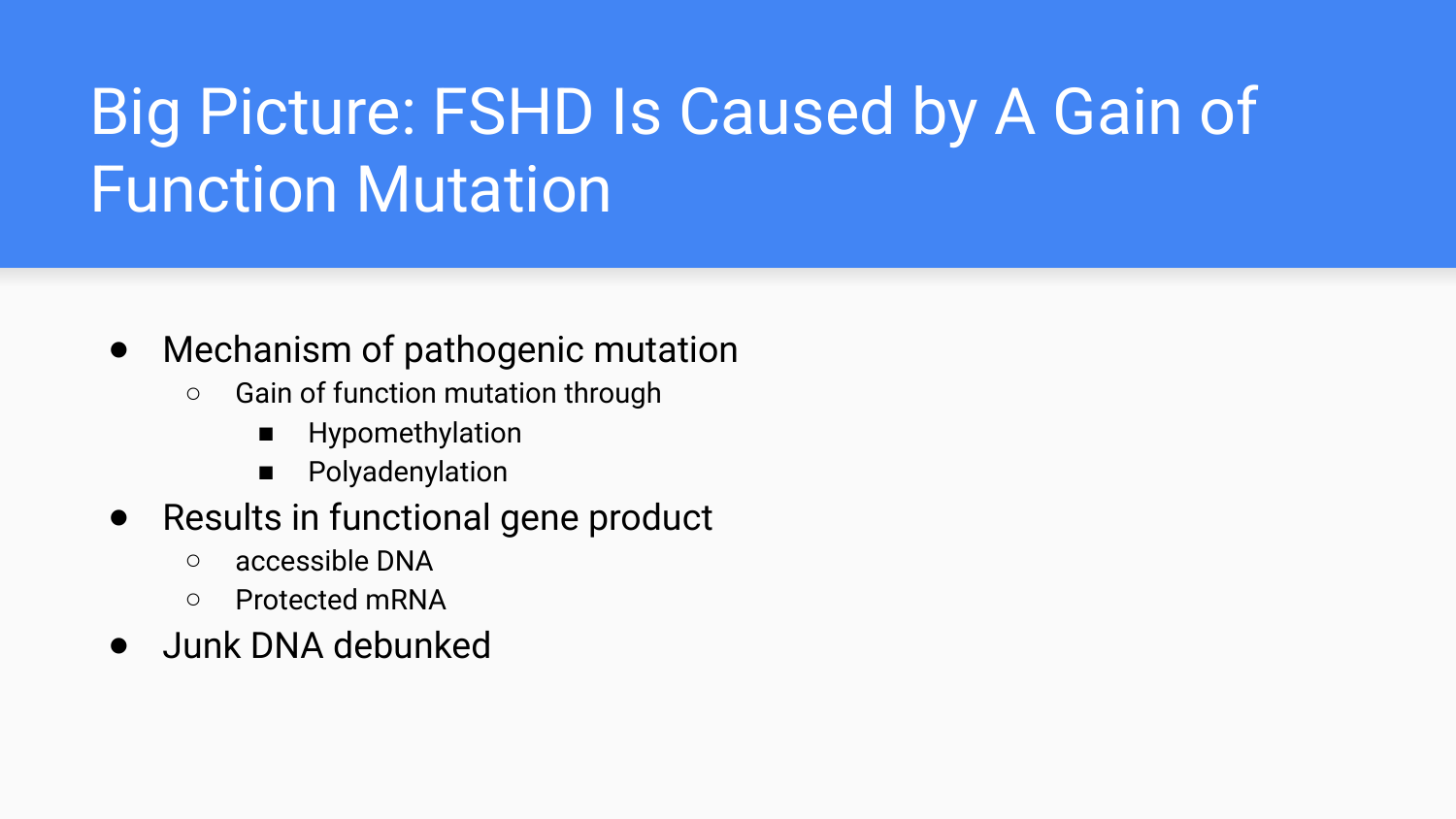

# Big Picture: FSHD Is Caused by A Gain of Function Mutation
Mechanism of pathogenic mutation
Gain of function mutation through
Hypomethylation
Polyadenylation
Results in functional gene product
accessible DNA
Protected mRNA
Junk DNA debunked